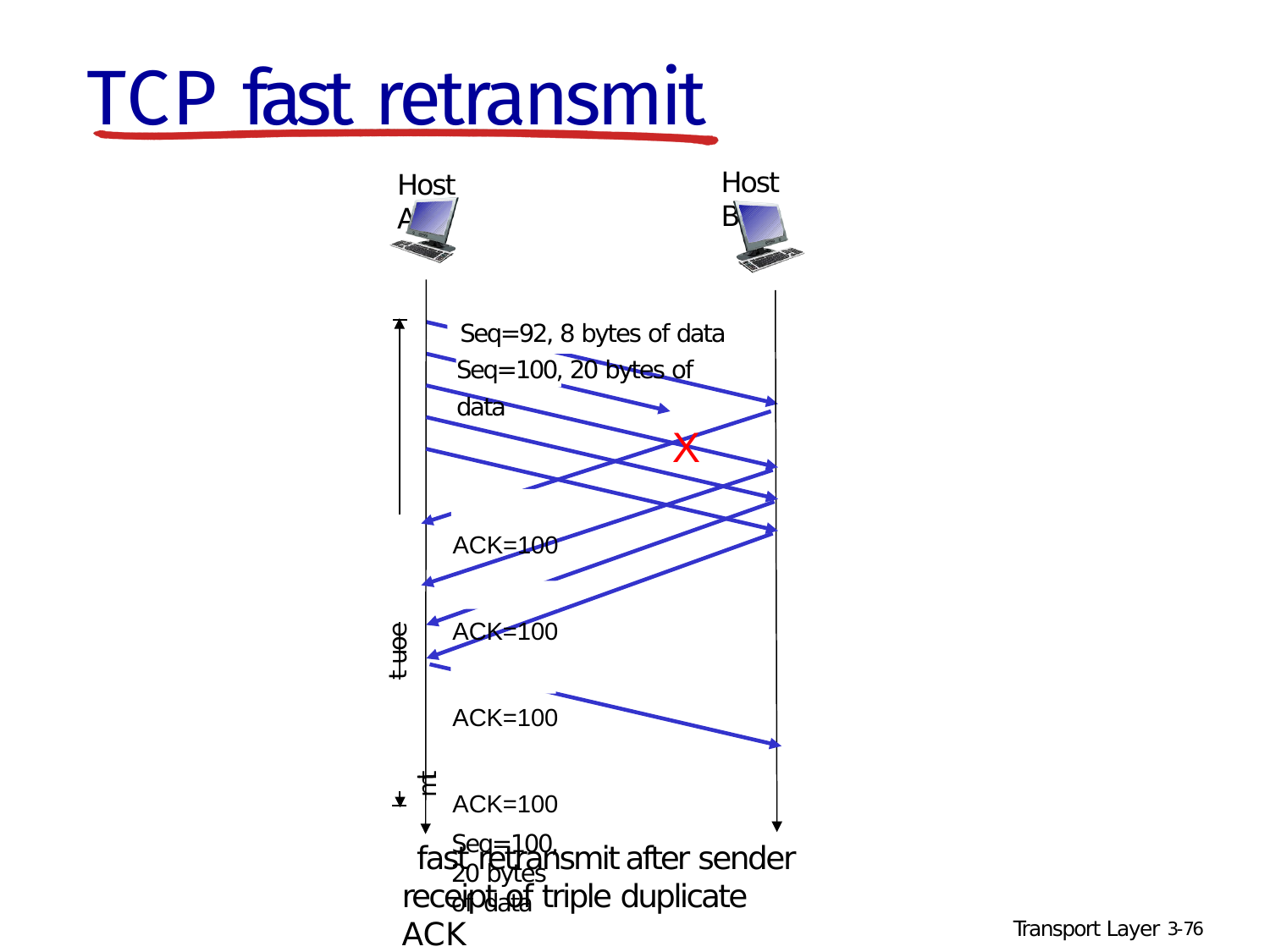

# TCP fast retransmit

Host B
Host A

Seq=92, 8 bytes of data  Seq=100, 20 bytes of data
X

ACK=100  ACK=100  ACK=100  ACK=100
Seq=100, 20 bytes of data

 	t uoe mit

fast retransmit after sender  receipt of triple duplicate ACK
Transport Layer 3-76